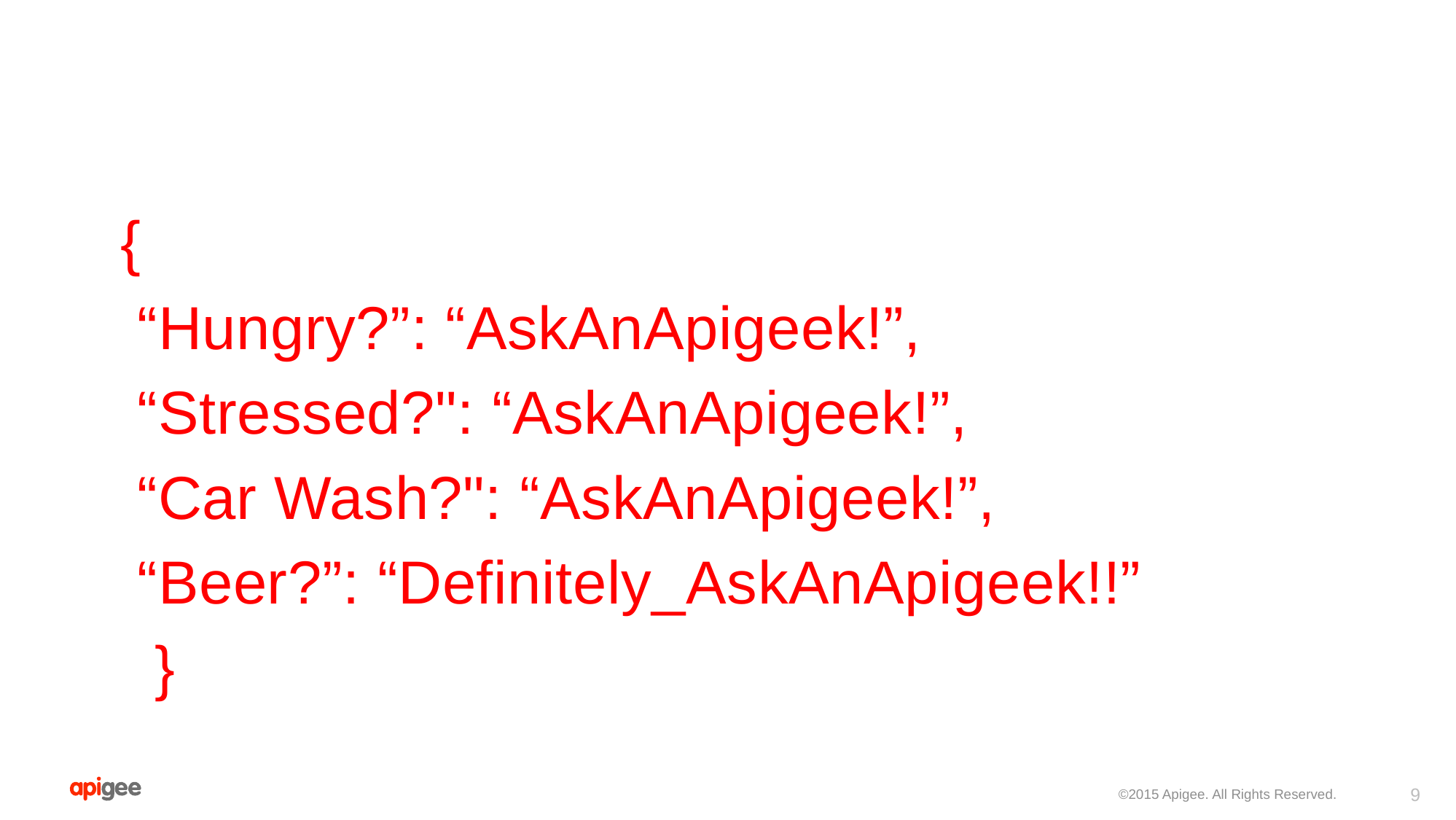

#

     {
    “Hungry?”: “AskAnApigeek!”,
    “Stressed?": “AskAnApigeek!”,
    “Car Wash?": “AskAnApigeek!”,
    “Beer?”: “Definitely_AskAnApigeek!!”
     }
©2015 Apigee. All Rights Reserved.
9